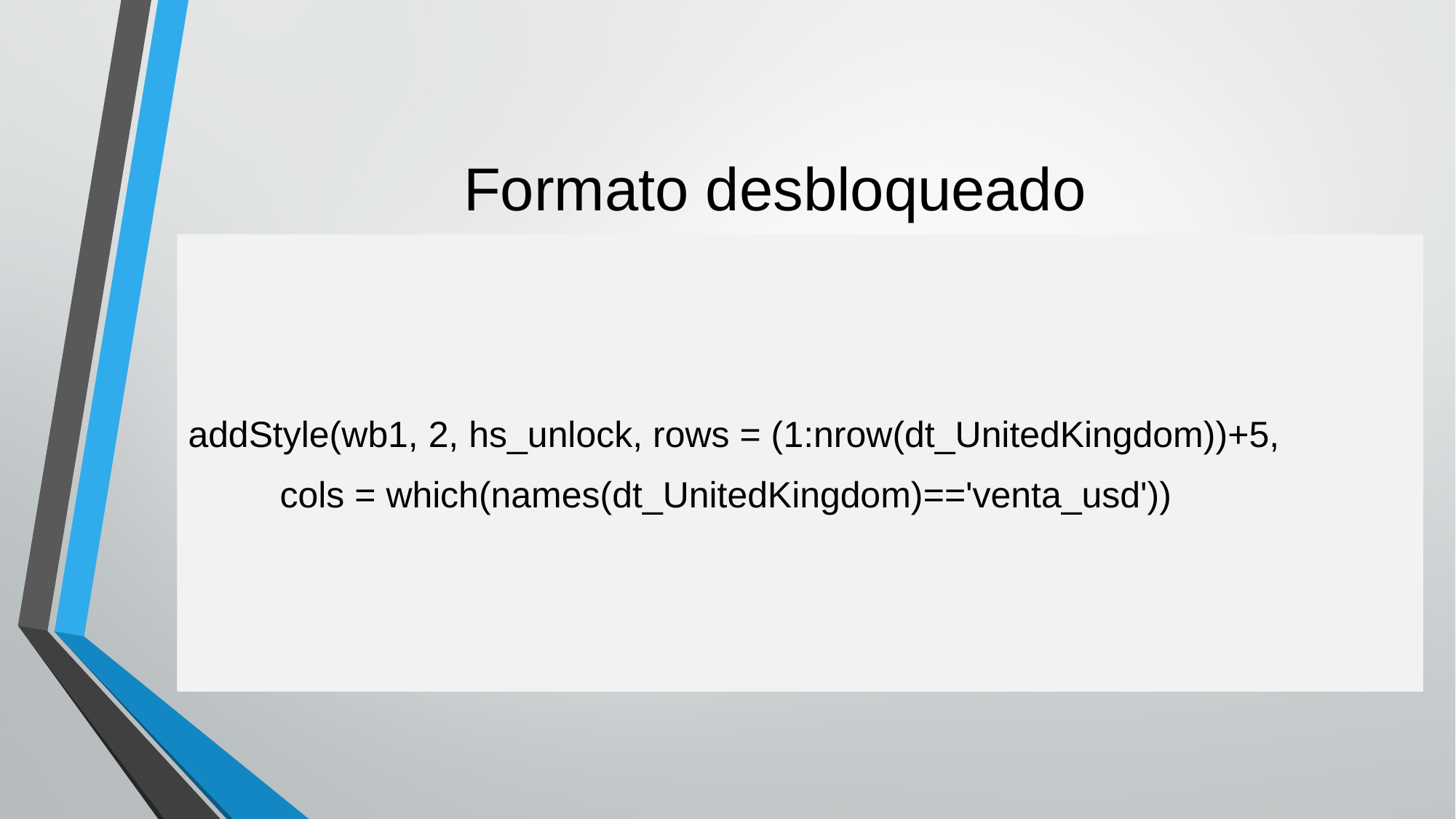

# Formato desbloqueado
addStyle(wb1, 2, hs_unlock, rows = (1:nrow(dt_UnitedKingdom))+5,
         cols = which(names(dt_UnitedKingdom)=='venta_usd'))